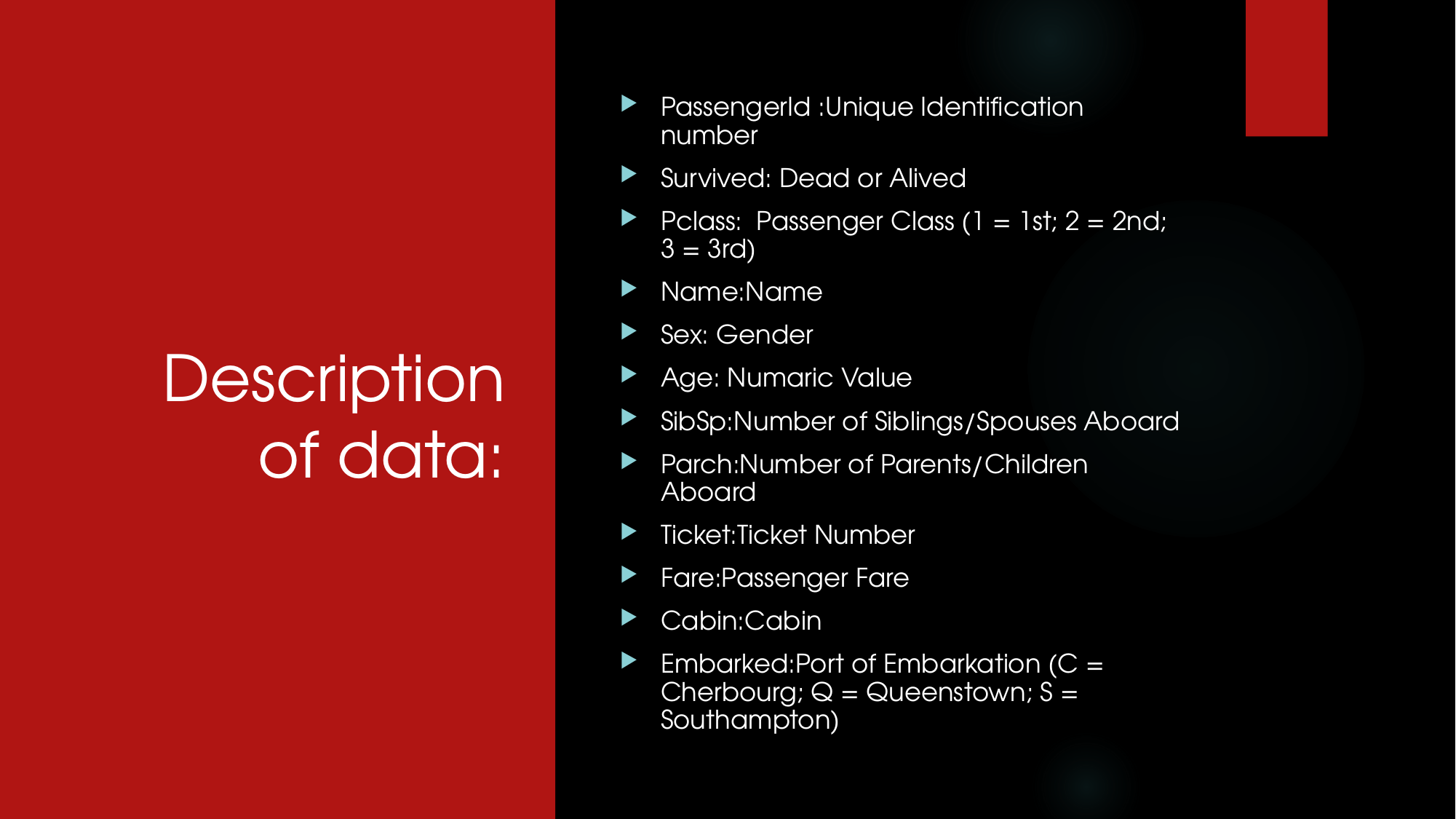

# Description of data:
PassengerId :Unique Identification number
Survived: Dead or Alived
Pclass:  Passenger Class (1 = 1st; 2 = 2nd; 3 = 3rd)
Name:Name
Sex: Gender
Age: Numaric Value
SibSp:Number of Siblings/Spouses Aboard
Parch:Number of Parents/Children Aboard
Ticket:Ticket Number
Fare:Passenger Fare
Cabin:Cabin
Embarked:Port of Embarkation (C = Cherbourg; Q = Queenstown; S = Southampton)